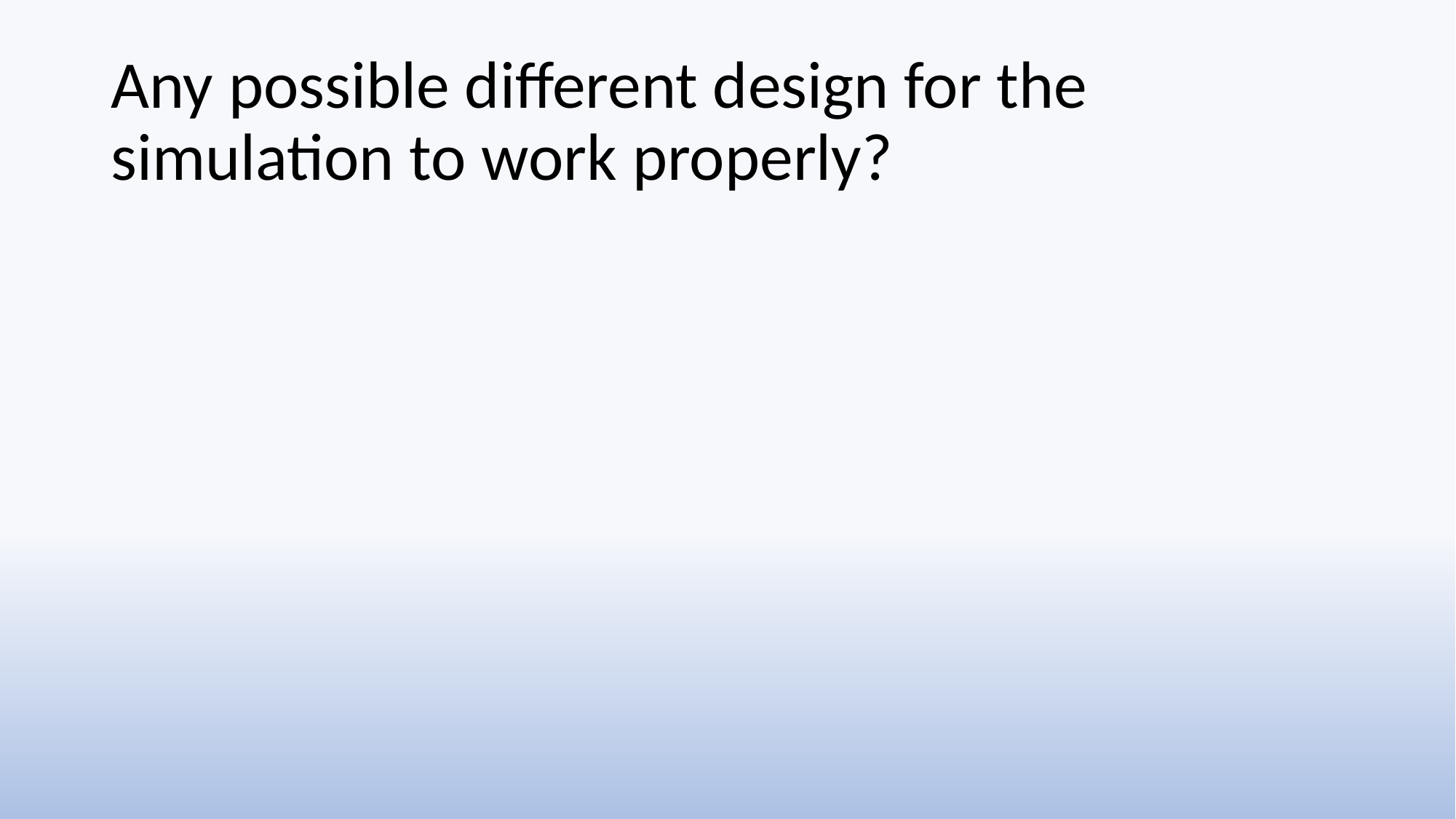

# Any possible different design for the simulation to work properly?